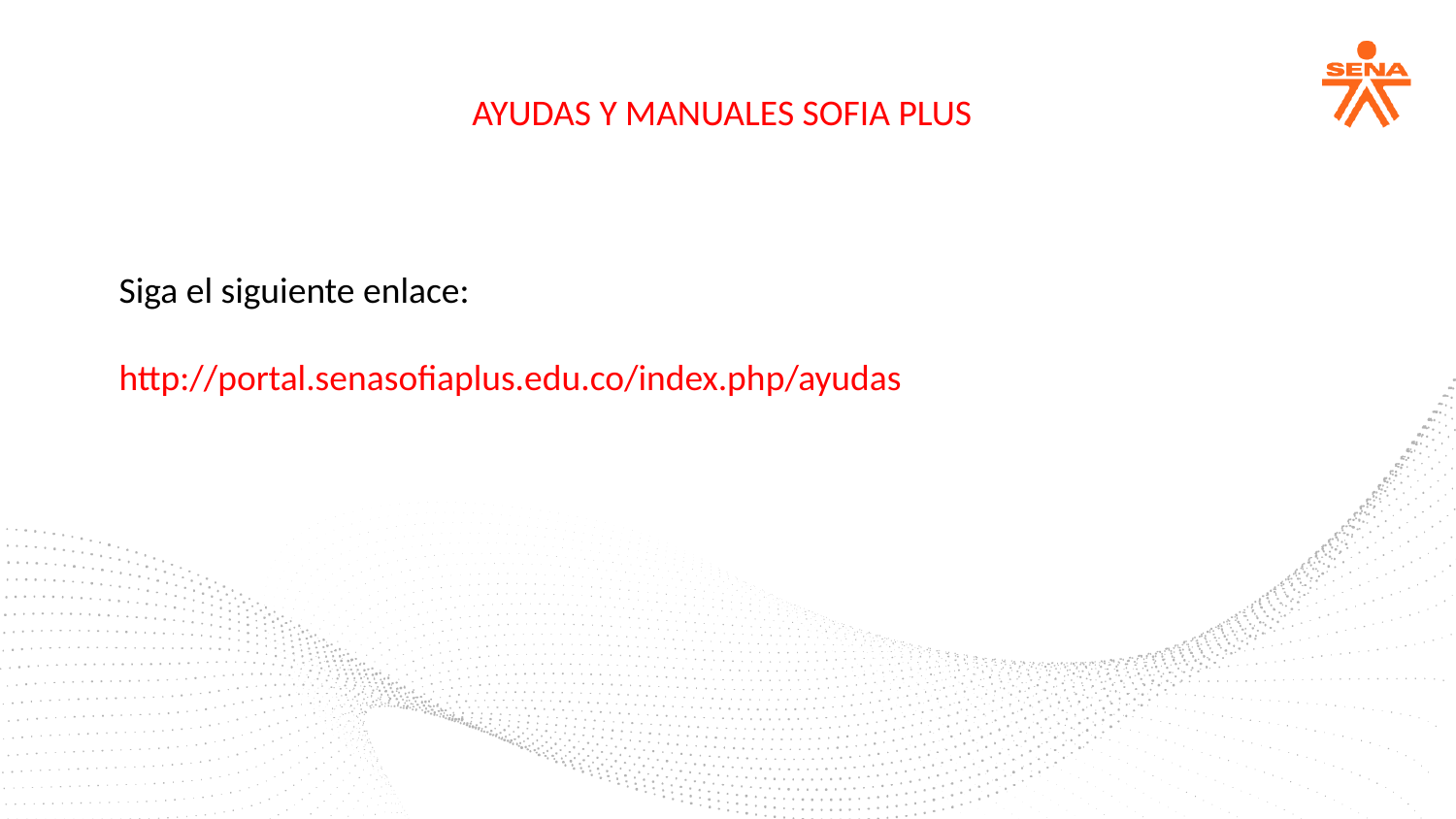

AYUDAS Y MANUALES SOFIA PLUS
Siga el siguiente enlace:

http://portal.senasofiaplus.edu.co/index.php/ayudas